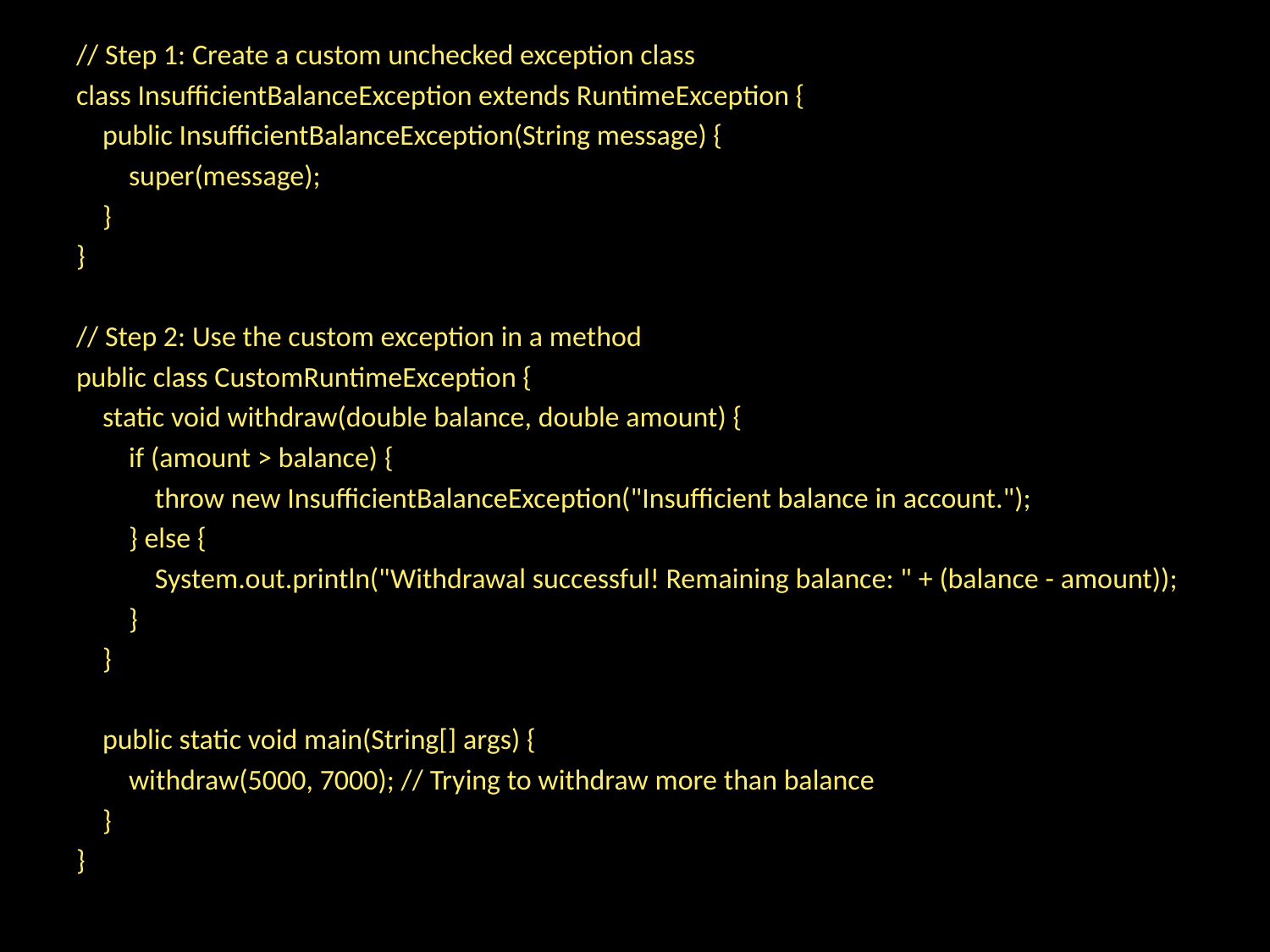

// Step 1: Create a custom unchecked exception class
class InsufficientBalanceException extends RuntimeException {
    public InsufficientBalanceException(String message) {
        super(message);
    }
}

// Step 2: Use the custom exception in a method
public class CustomRuntimeException {
    static void withdraw(double balance, double amount) {
        if (amount > balance) {
            throw new InsufficientBalanceException("Insufficient balance in account.");
        } else {
            System.out.println("Withdrawal successful! Remaining balance: " + (balance - amount));
        }
    }

    public static void main(String[] args) {
        withdraw(5000, 7000); // Trying to withdraw more than balance
    }
}